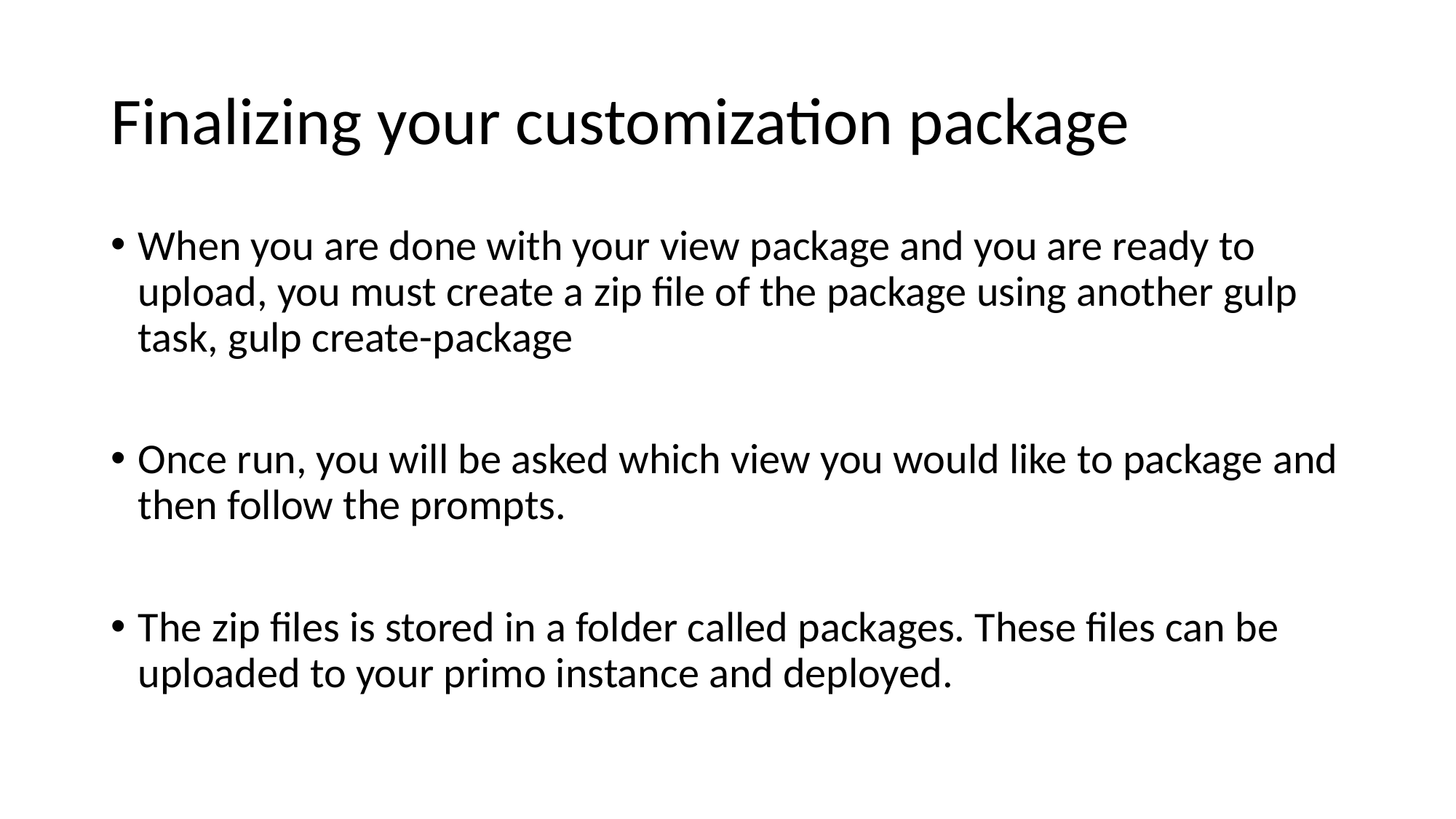

# Finalizing your customization package
When you are done with your view package and you are ready to upload, you must create a zip file of the package using another gulp task, gulp create-package

Once run, you will be asked which view you would like to package and then follow the prompts.

The zip files is stored in a folder called packages. These files can be uploaded to your primo instance and deployed.